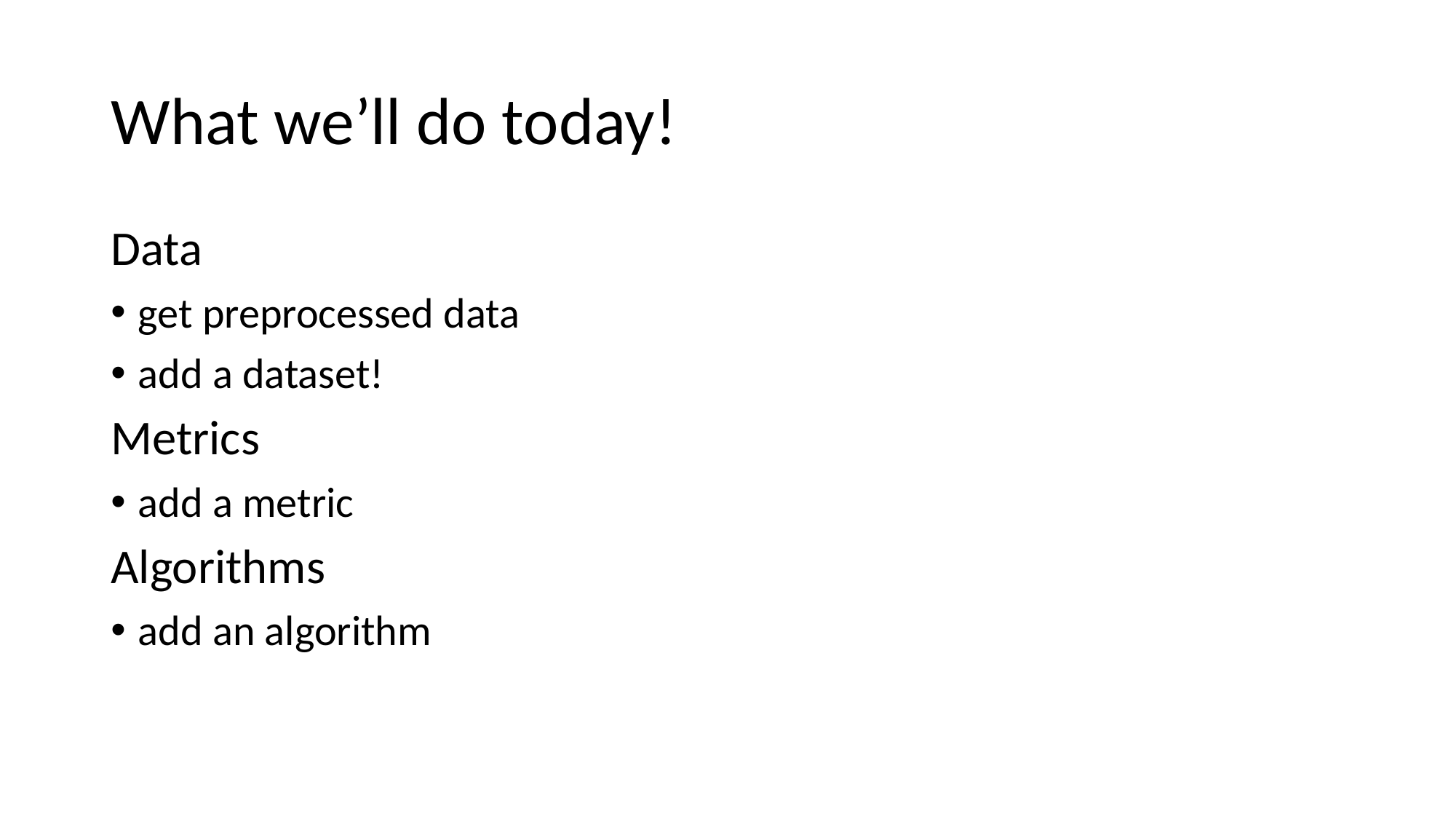

# What we’ll do today!
Data
get preprocessed data
add a dataset!
Metrics
add a metric
Algorithms
add an algorithm